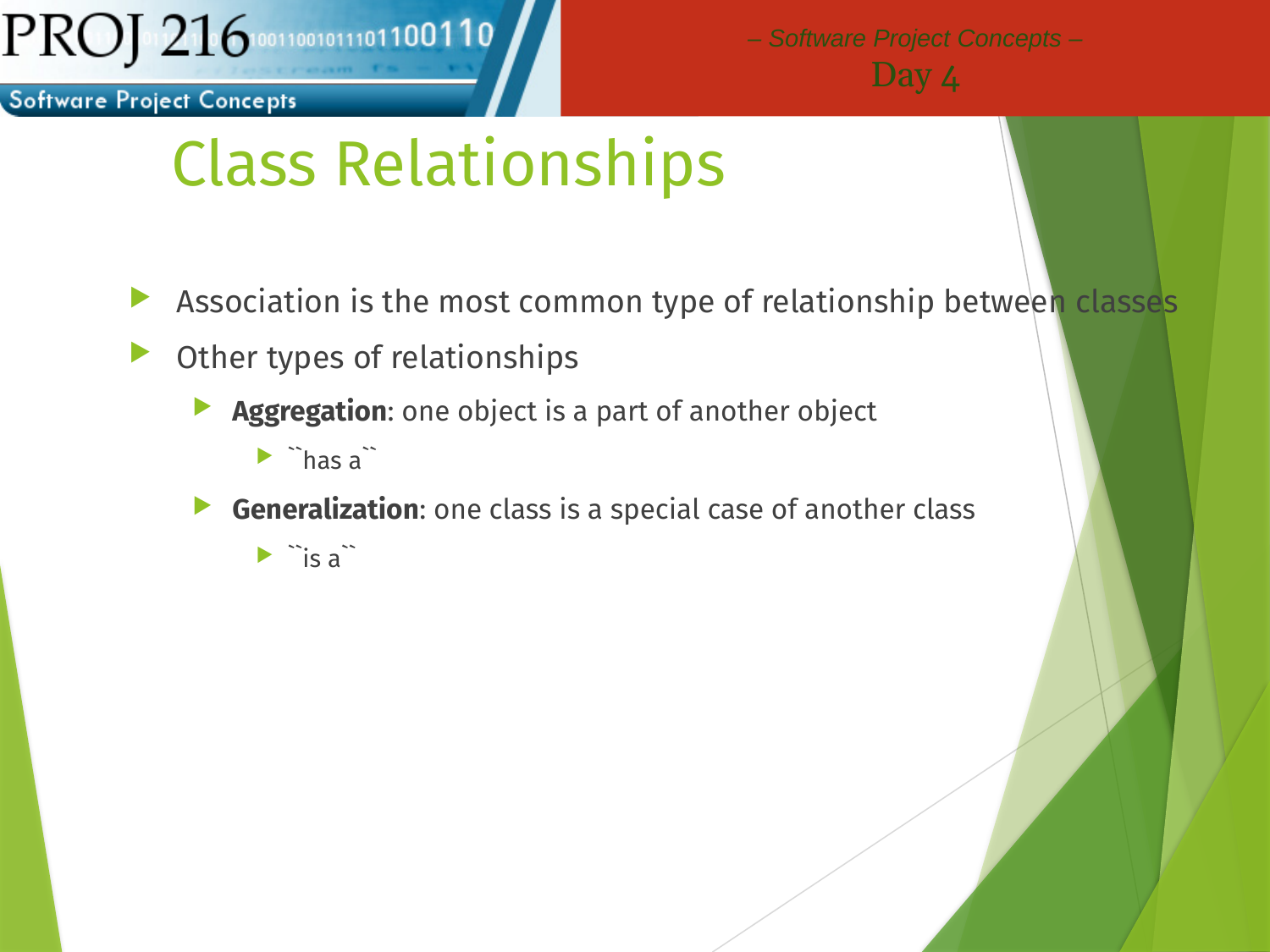

# Class Relationships
Association is the most common type of relationship between classes
Other types of relationships
Aggregation: one object is a part of another object
``has a``
Generalization: one class is a special case of another class
``is a``